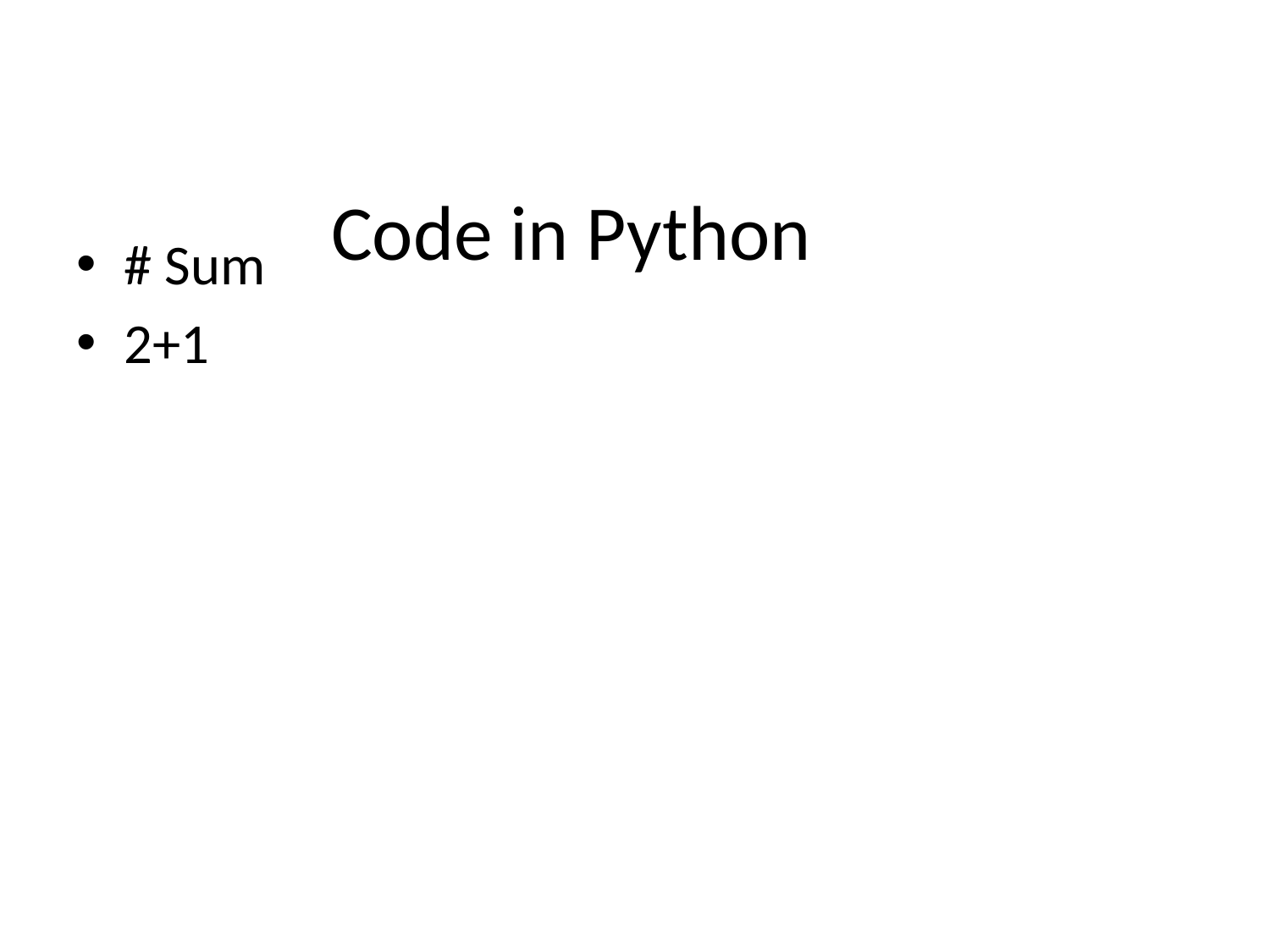

# Code in Python
# Sum
2+1